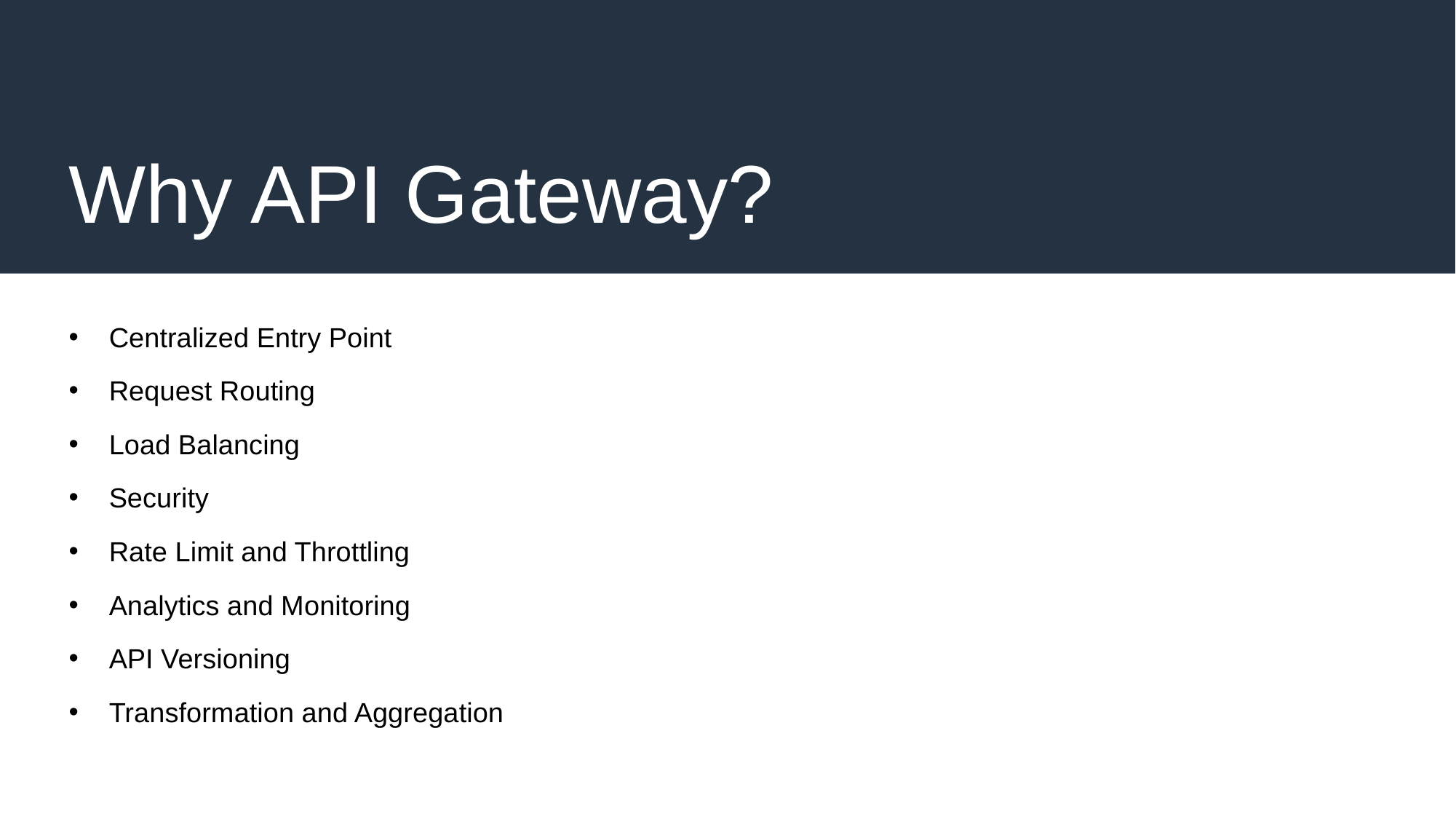

# Why API Gateway?
Centralized Entry Point
Request Routing
Load Balancing
Security
Rate Limit and Throttling
Analytics and Monitoring
API Versioning
Transformation and Aggregation